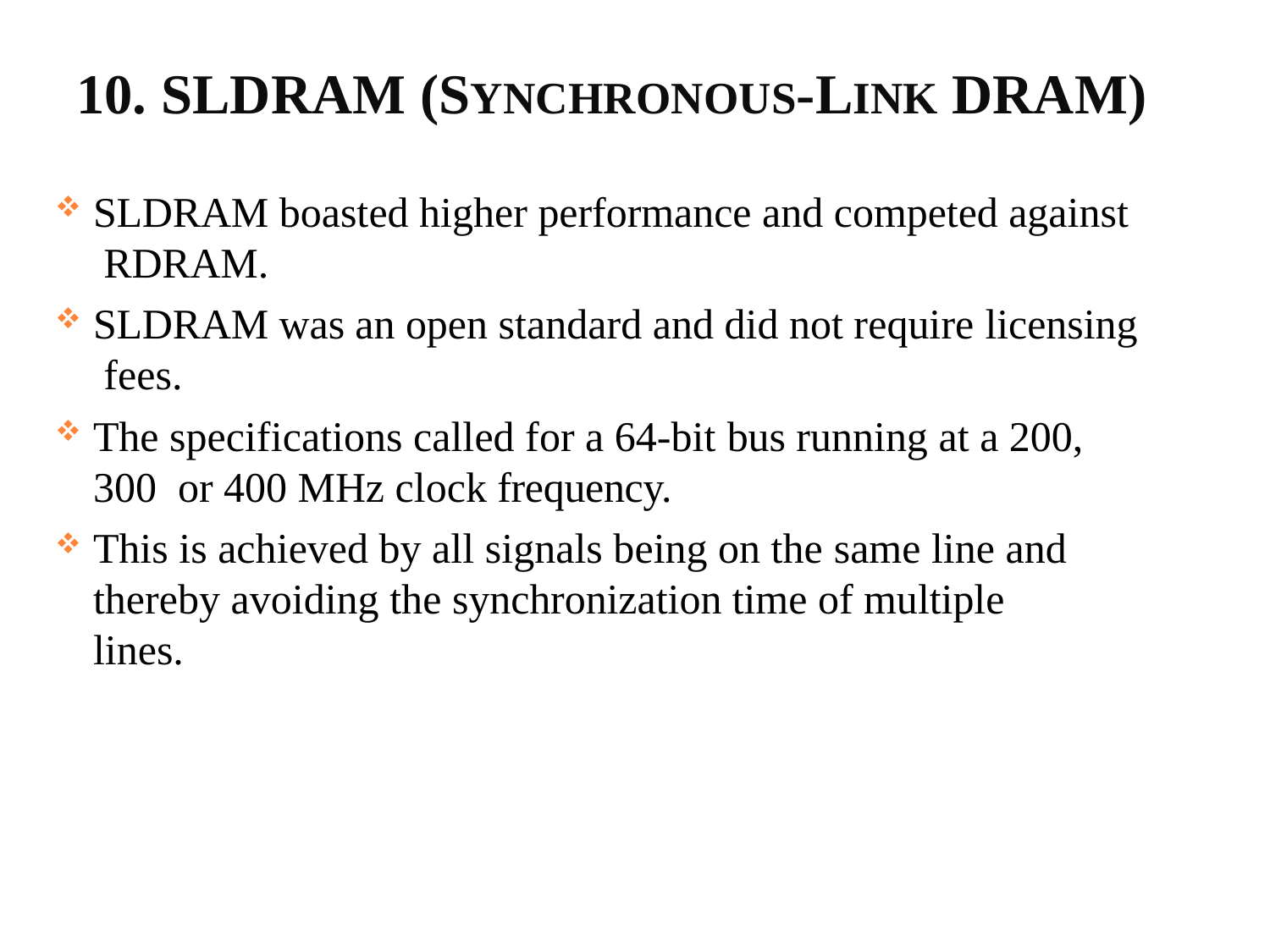

# 10. SLDRAM (SYNCHRONOUS-LINK DRAM)
SLDRAM boasted higher performance and competed against  RDRAM.
SLDRAM was an open standard and did not require licensing  fees.
The specifications called for a 64-bit bus running at a 200, 300  or 400 MHz clock frequency.
This is achieved by all signals being on the same line and  thereby avoiding the synchronization time of multiple lines.
79